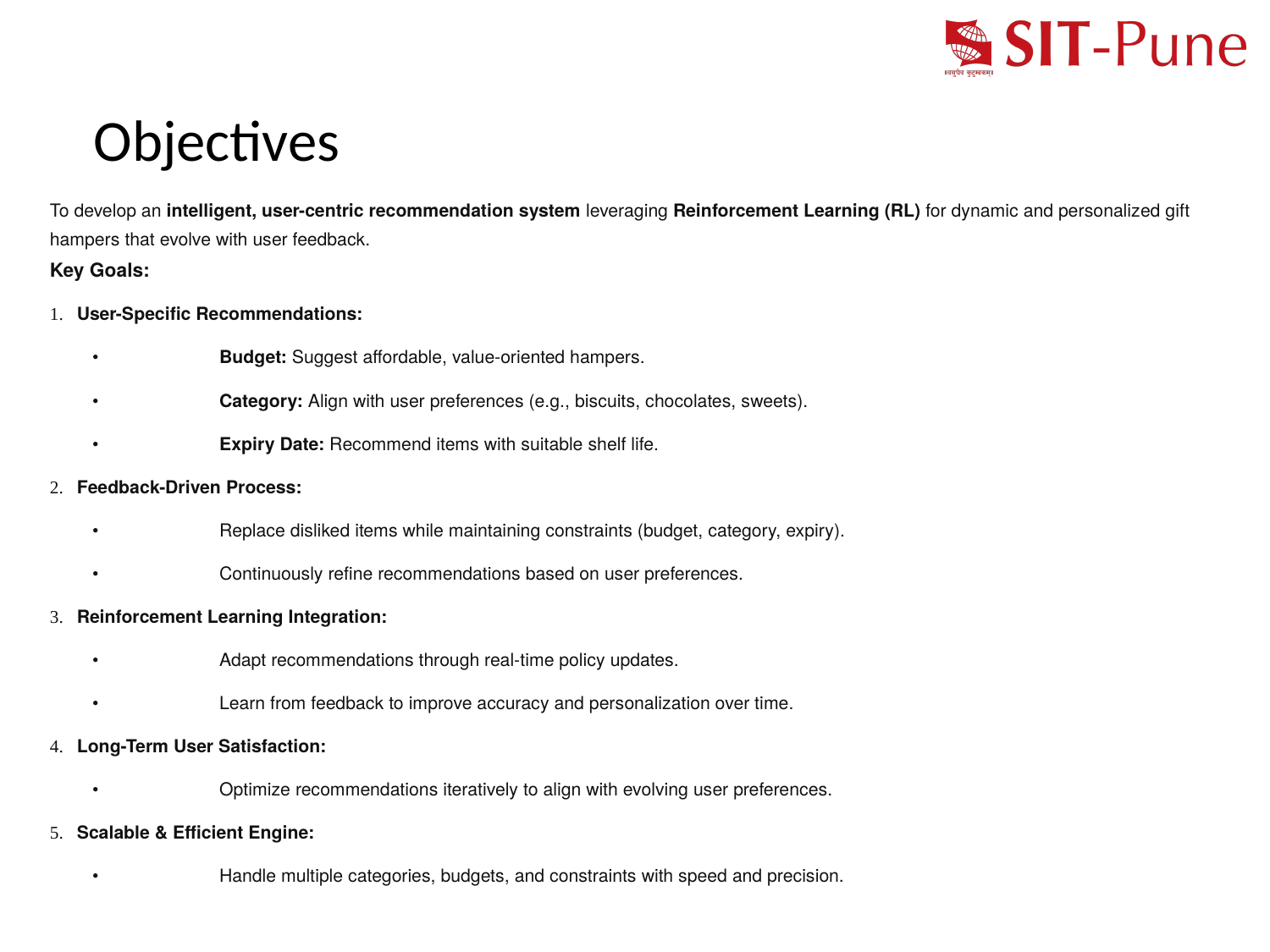

# Objectives
To develop an intelligent, user-centric recommendation system leveraging Reinforcement Learning (RL) for dynamic and personalized gift hampers that evolve with user feedback.
Key Goals:
1.	User-Specific Recommendations:
	•	Budget: Suggest affordable, value-oriented hampers.
	•	Category: Align with user preferences (e.g., biscuits, chocolates, sweets).
	•	Expiry Date: Recommend items with suitable shelf life.
2.	Feedback-Driven Process:
	•	Replace disliked items while maintaining constraints (budget, category, expiry).
	•	Continuously refine recommendations based on user preferences.
3.	Reinforcement Learning Integration:
	•	Adapt recommendations through real-time policy updates.
	•	Learn from feedback to improve accuracy and personalization over time.
4.	Long-Term User Satisfaction:
	•	Optimize recommendations iteratively to align with evolving user preferences.
5.	Scalable & Efficient Engine:
	•	Handle multiple categories, budgets, and constraints with speed and precision.
5